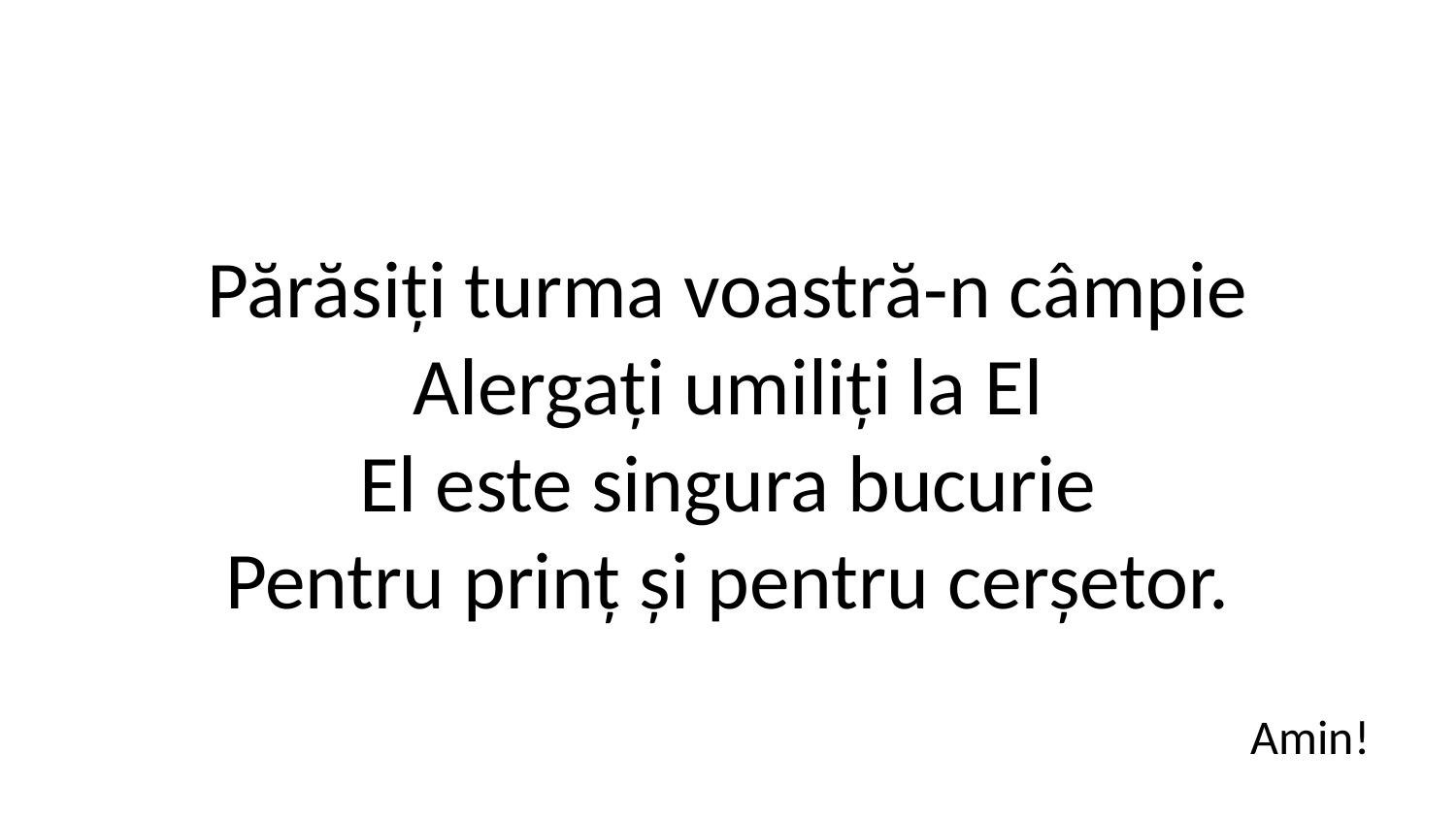

Părăsiți turma voastră-n câmpie
Alergați umiliți la El
El este singura bucurie
Pentru prinț și pentru cerșetor.

Amin!